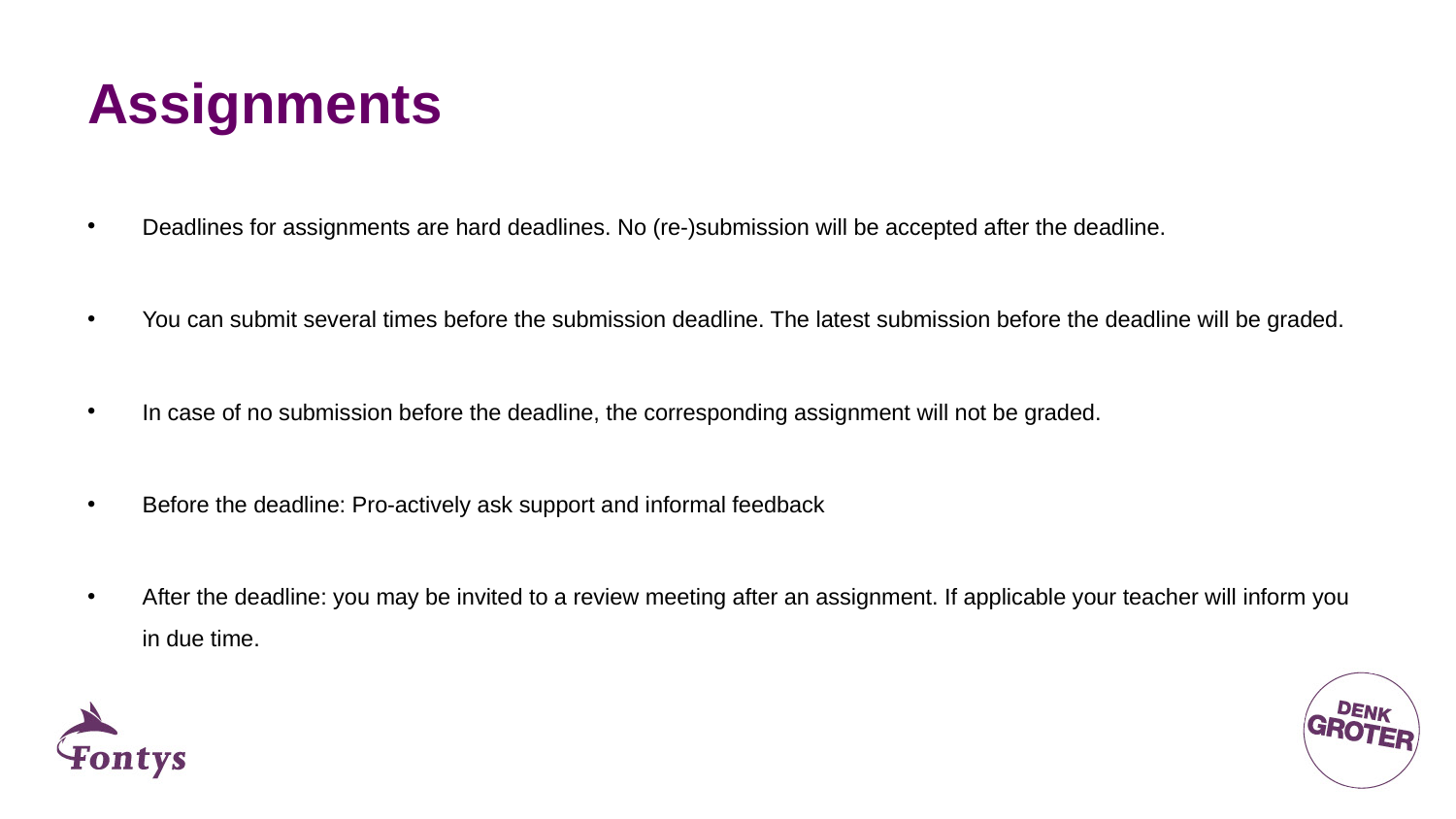

# Assignments
Deadlines for assignments are hard deadlines. No (re-)submission will be accepted after the deadline.

You can submit several times before the submission deadline. The latest submission before the deadline will be graded.

In case of no submission before the deadline, the corresponding assignment will not be graded.

Before the deadline: Pro-actively ask support and informal feedback

After the deadline: you may be invited to a review meeting after an assignment. If applicable your teacher will inform you in due time.